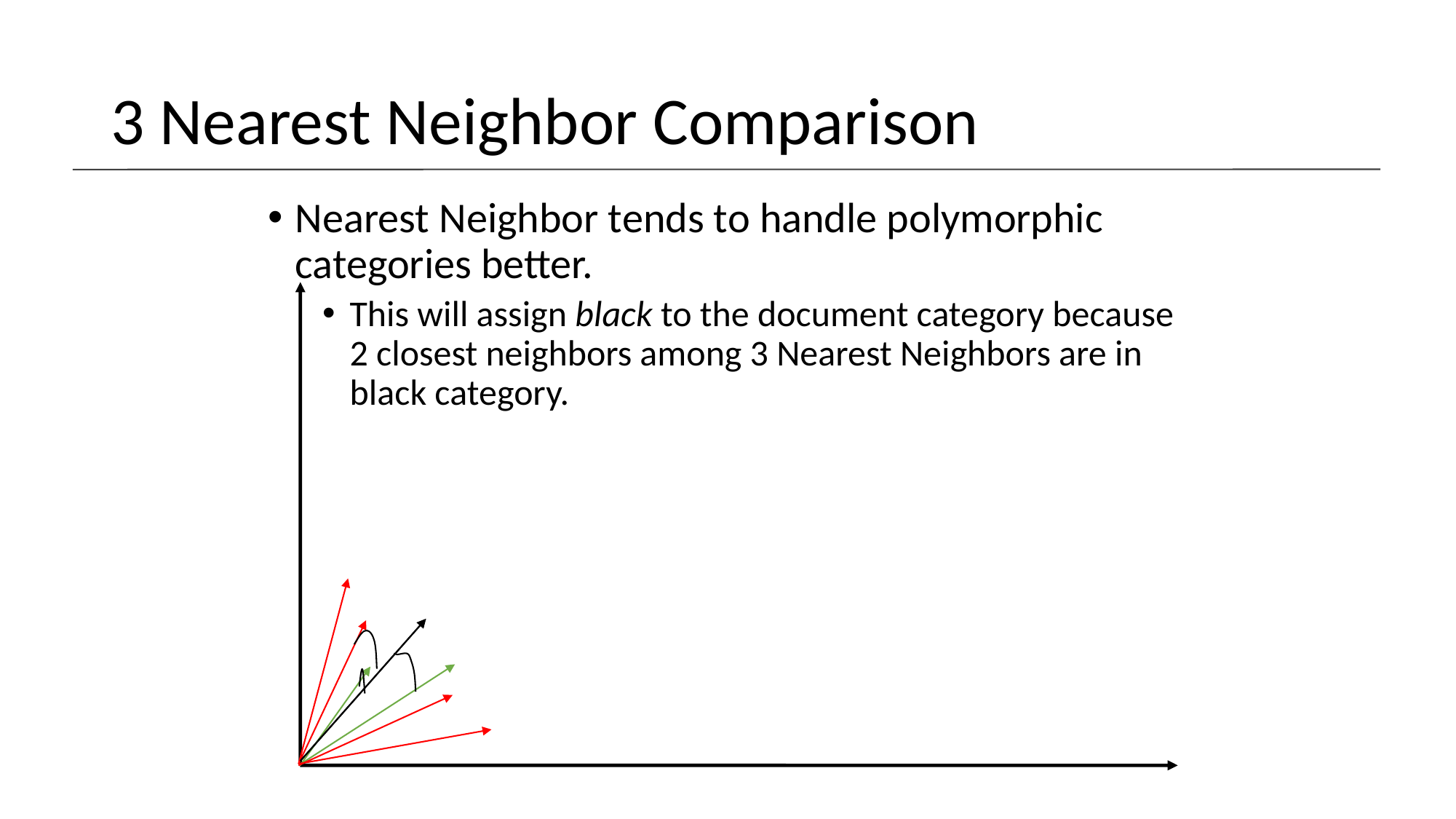

# 3 Nearest Neighbor Comparison
Nearest Neighbor tends to handle polymorphic categories better.
This will assign black to the document category because 2 closest neighbors among 3 Nearest Neighbors are in black category.